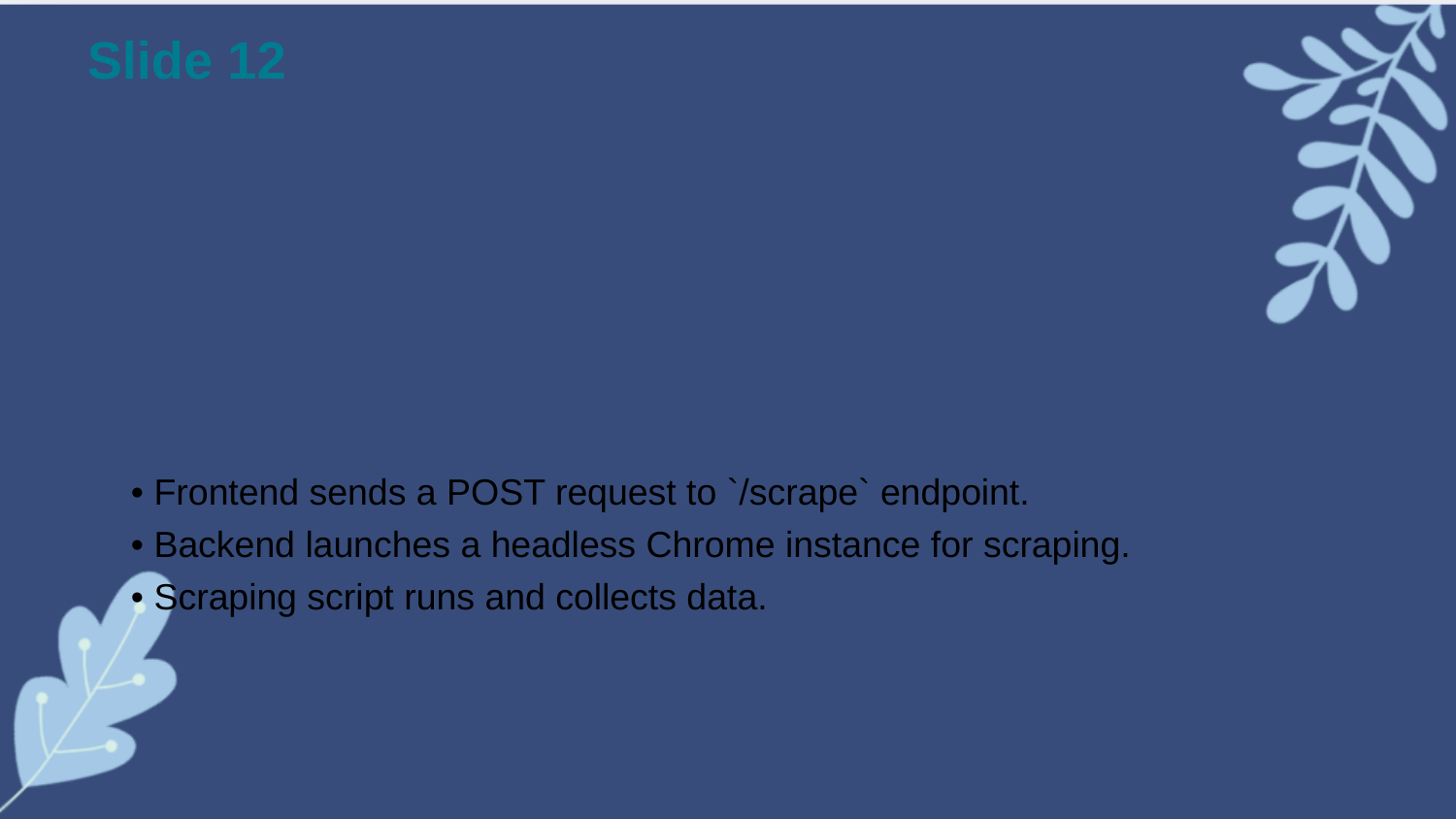

Slide 12
• Frontend sends a POST request to `/scrape` endpoint.
• Backend launches a headless Chrome instance for scraping.
• Scraping script runs and collects data.